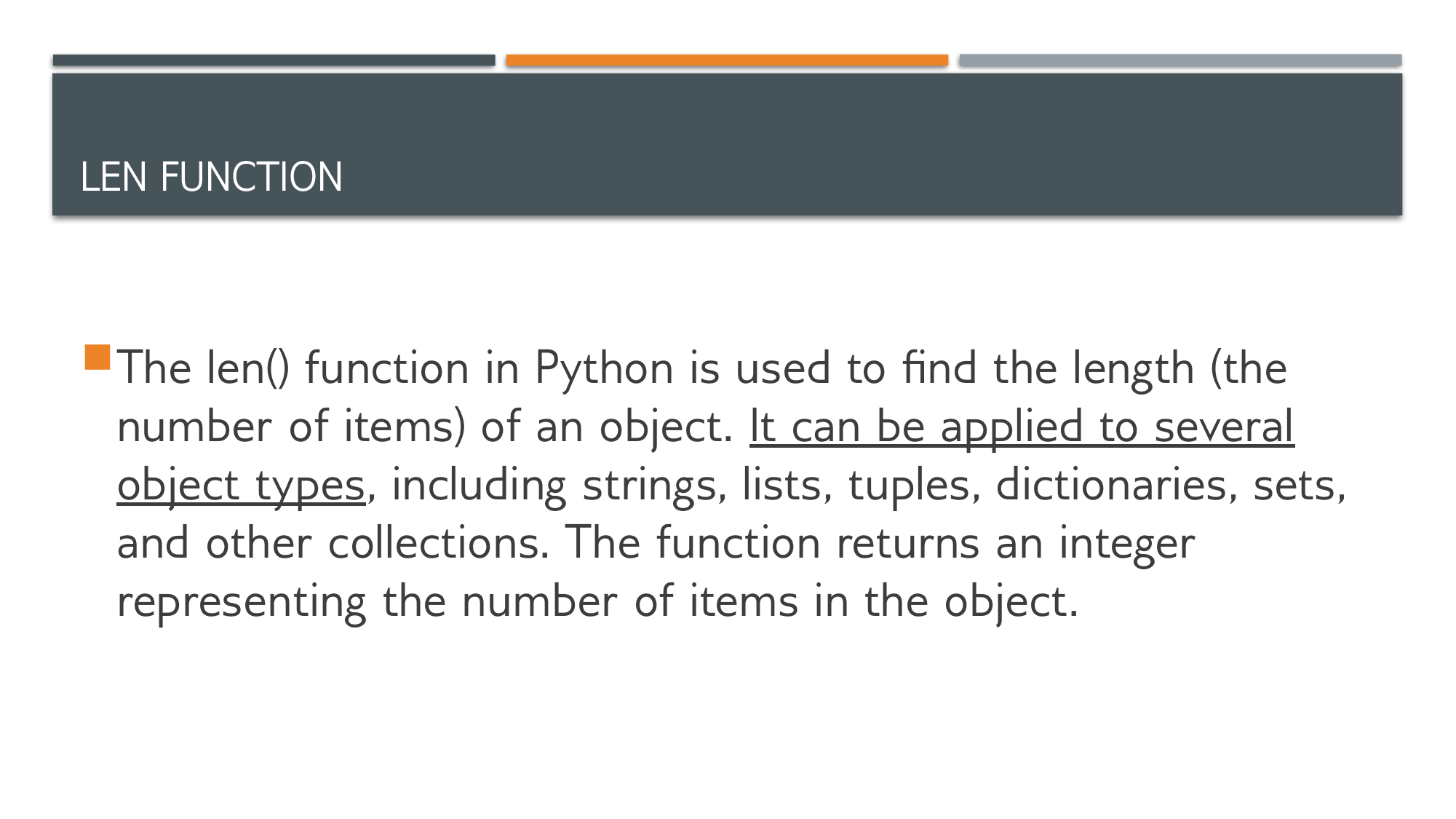

# Len function
The len() function in Python is used to find the length (the number of items) of an object. It can be applied to several object types, including strings, lists, tuples, dictionaries, sets, and other collections. The function returns an integer representing the number of items in the object.